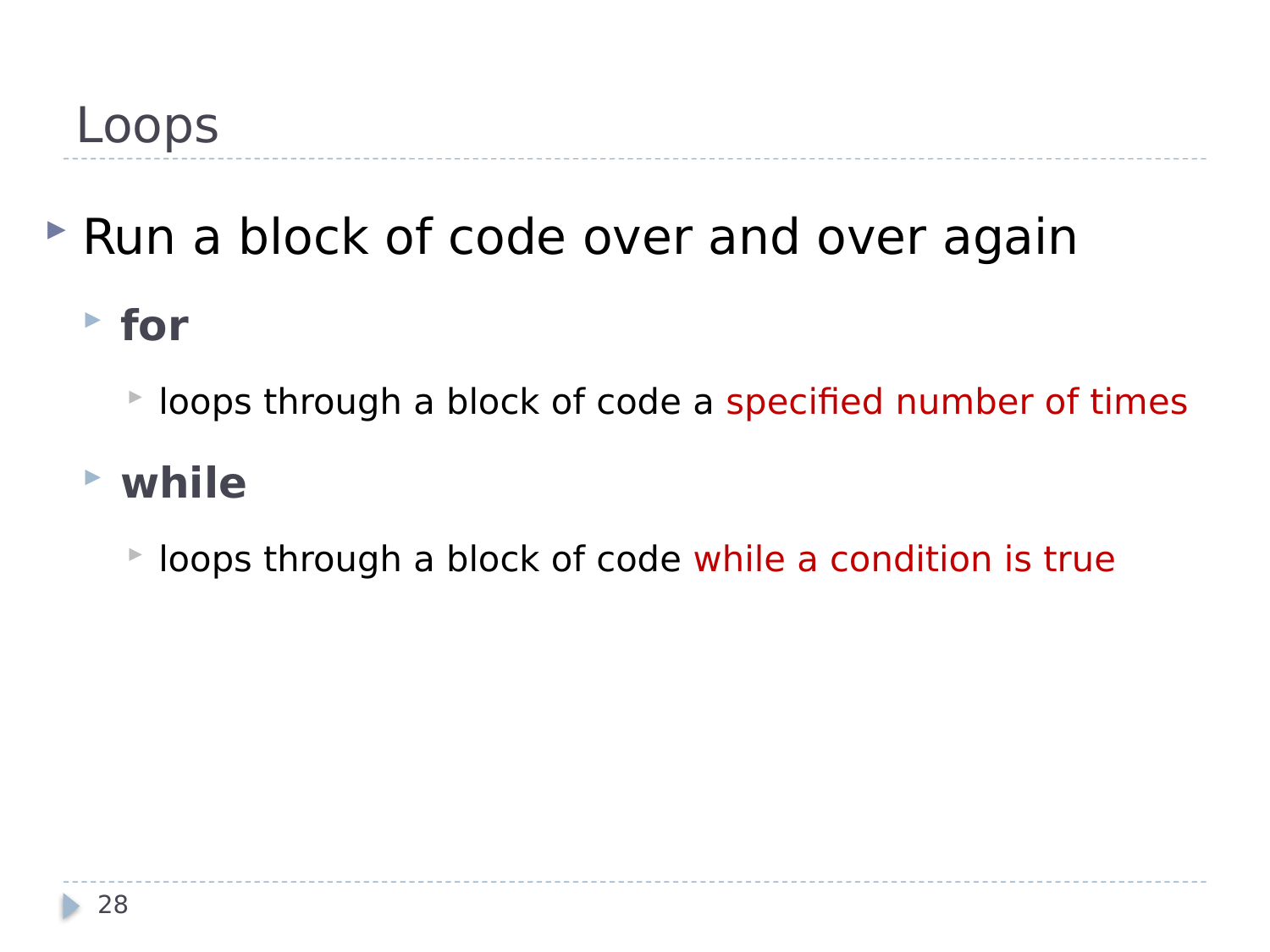

# Loops
Run a block of code over and over again
for
loops through a block of code a specified number of times
while
loops through a block of code while a condition is true

28